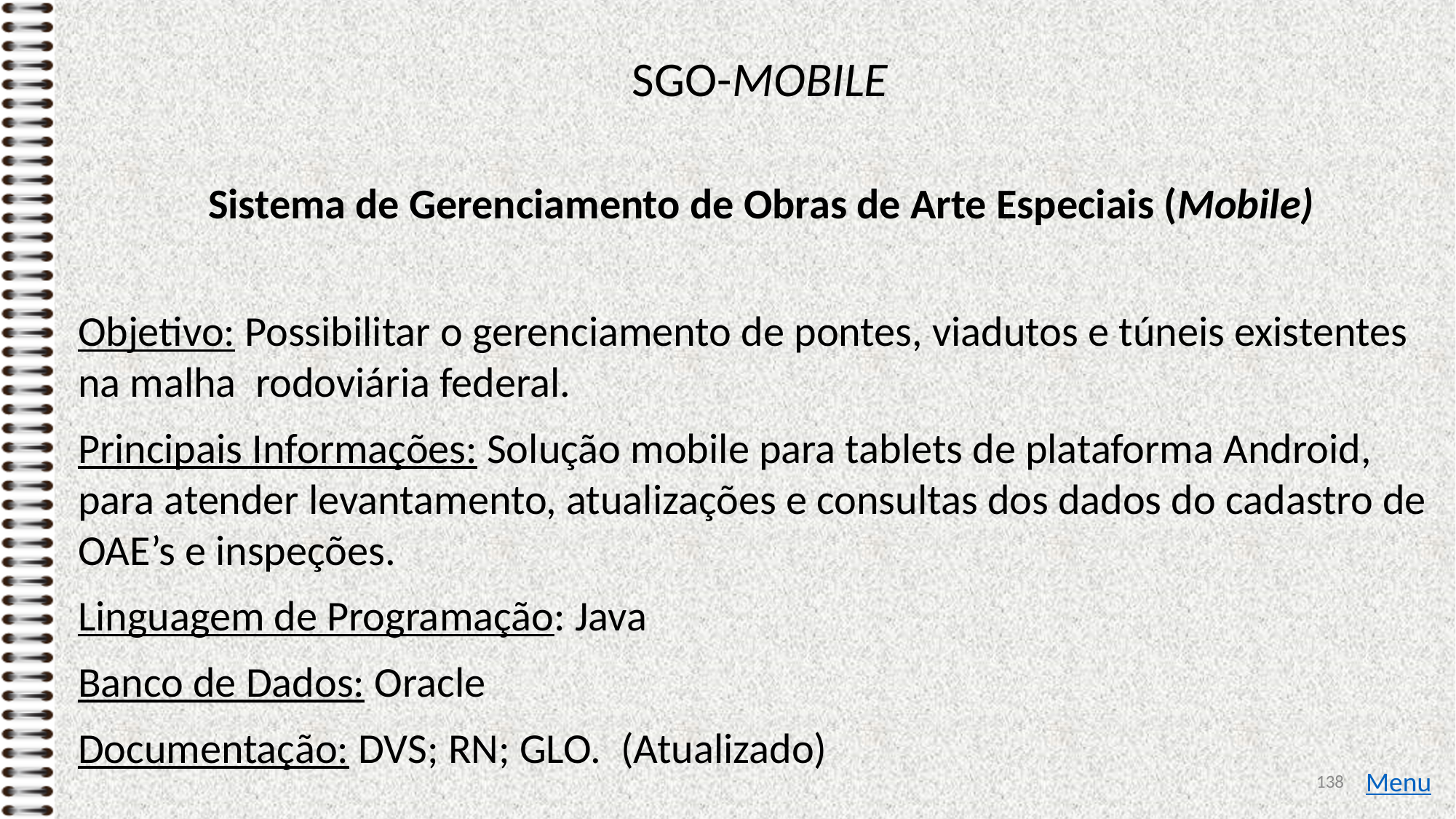

# SGO-MOBILE

Sistema de Gerenciamento de Obras de Arte Especiais (Mobile)

Objetivo: Possibilitar o gerenciamento de pontes, viadutos e túneis existentes na malha  rodoviária federal.
Principais Informações: Solução mobile para tablets de plataforma Android, para atender levantamento, atualizações e consultas dos dados do cadastro de OAE’s e inspeções.
Linguagem de Programação: Java
Banco de Dados: Oracle
Documentação: DVS; RN; GLO.  (Atualizado)
138
Menu